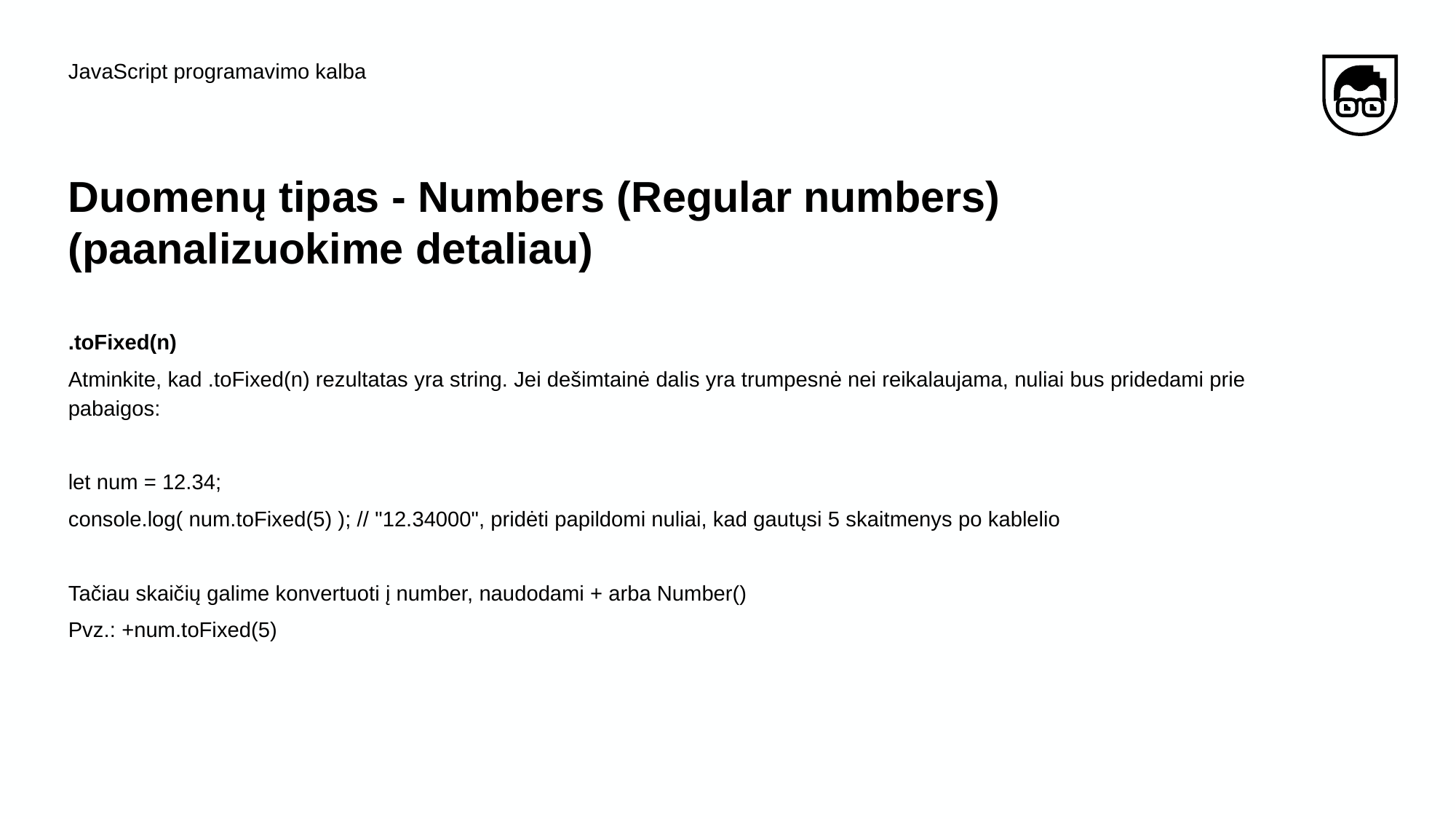

JavaScript programavimo kalba
# Duomenų tipas - Numbers (Regular numbers) (paanalizuokime detaliau)
.toFixed(n)
Atminkite, kad .toFixed(n) rezultatas yra string. Jei dešimtainė dalis yra trumpesnė nei reikalaujama, nuliai bus pridedami prie pabaigos:

let num = 12.34;
console.log( num.toFixed(5) ); // "12.34000", pridėti papildomi nuliai, kad gautųsi 5 skaitmenys po kablelio

Tačiau skaičių galime konvertuoti į number, naudodami + arba Number()
Pvz.: +num.toFixed(5)